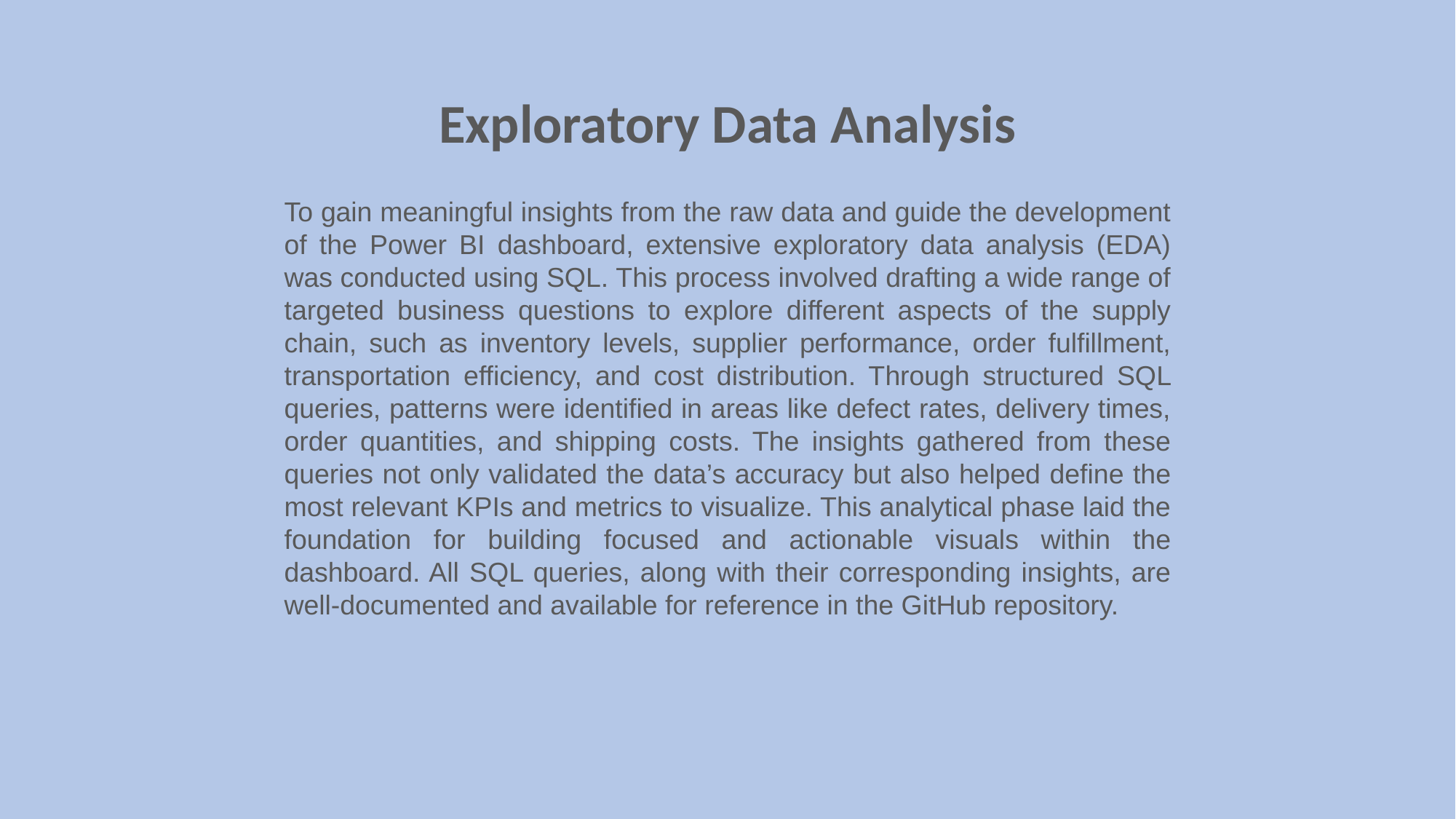

Exploratory Data Analysis
To gain meaningful insights from the raw data and guide the development of the Power BI dashboard, extensive exploratory data analysis (EDA) was conducted using SQL. This process involved drafting a wide range of targeted business questions to explore different aspects of the supply chain, such as inventory levels, supplier performance, order fulfillment, transportation efficiency, and cost distribution. Through structured SQL queries, patterns were identified in areas like defect rates, delivery times, order quantities, and shipping costs. The insights gathered from these queries not only validated the data’s accuracy but also helped define the most relevant KPIs and metrics to visualize. This analytical phase laid the foundation for building focused and actionable visuals within the dashboard. All SQL queries, along with their corresponding insights, are well-documented and available for reference in the GitHub repository.